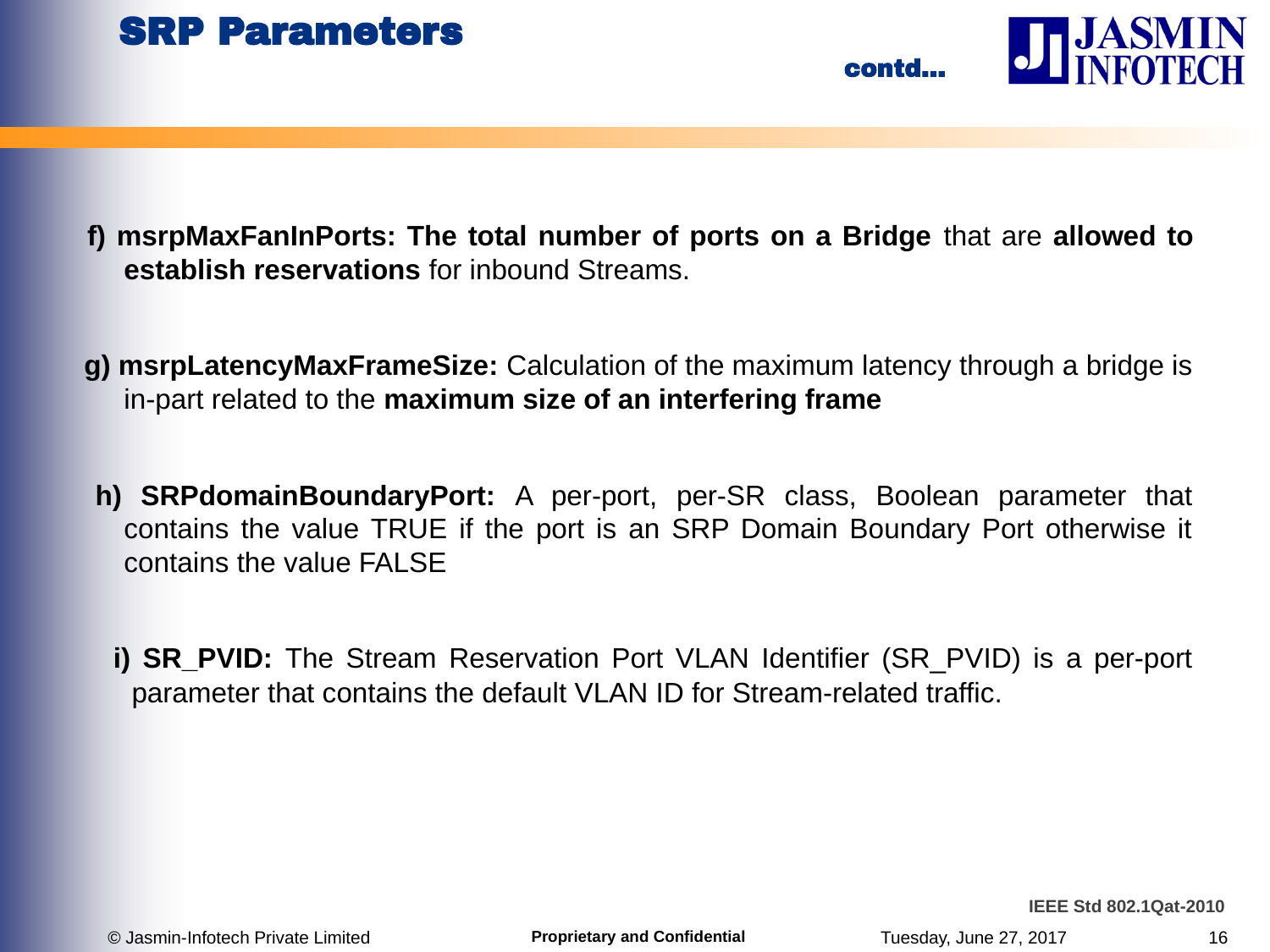

# SRP Parameters contd…
 f) msrpMaxFanInPorts: The total number of ports on a Bridge that are allowed to establish reservations for inbound Streams.

 g) msrpLatencyMaxFrameSize: Calculation of the maximum latency through a bridge is in-part related to the maximum size of an interfering frame

 h) SRPdomainBoundaryPort: A per-port, per-SR class, Boolean parameter that contains the value TRUE if the port is an SRP Domain Boundary Port otherwise it contains the value FALSE

   i) SR_PVID: The Stream Reservation Port VLAN Identifier (SR_PVID) is a per-port parameter that contains the default VLAN ID for Stream-related traffic.

IEEE Std 802.1Qat-2010

© Jasmin-Infotech Private Limited
Tuesday, June 27, 2017
16